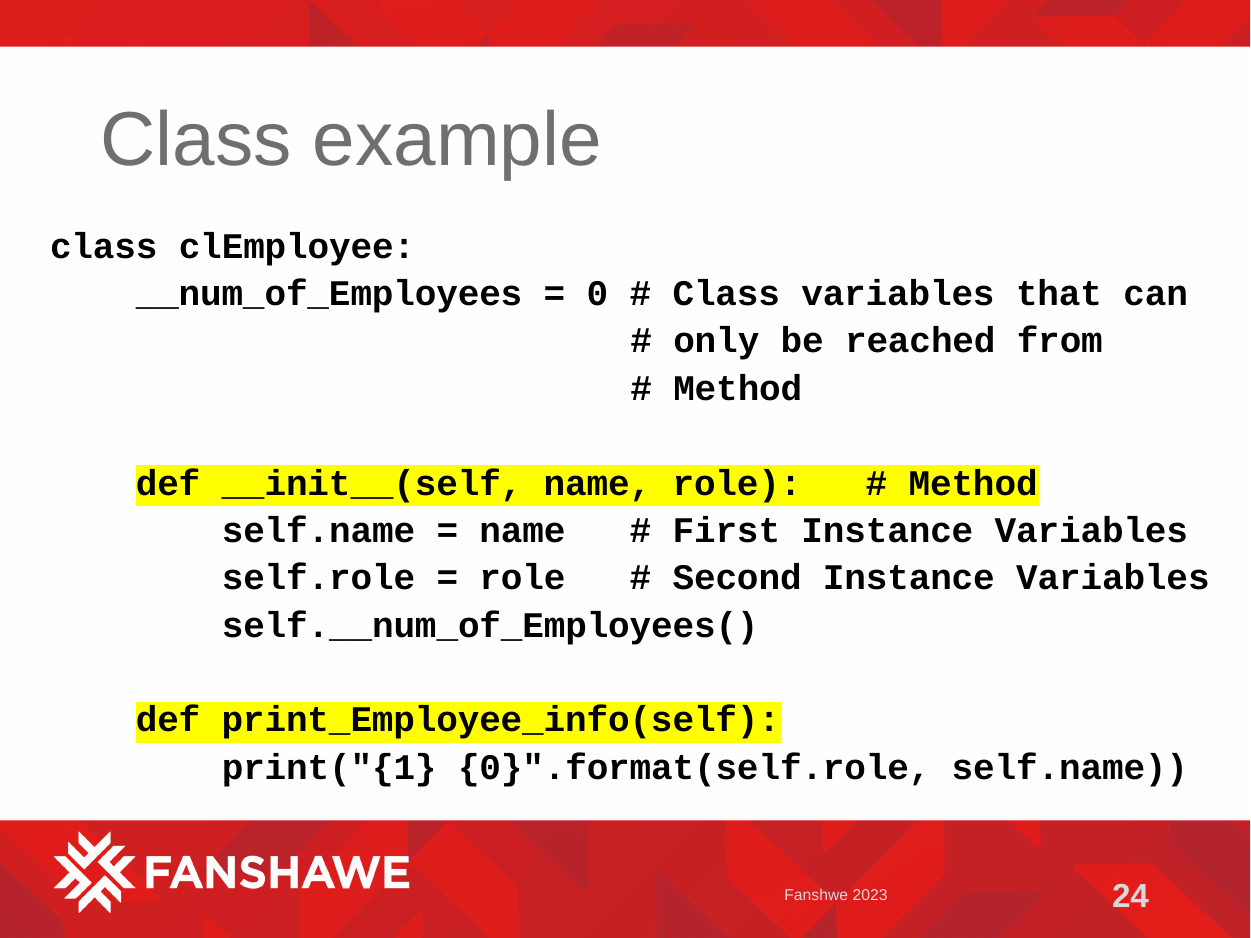

# Class example
class clEmployee:
    __num_of_Employees = 0 # Class variables that can
                           # only be reached from
                           # Method

    def __init__(self, name, role):   # Method
        self.name = name   # First Instance Variables
        self.role = role   # Second Instance Variables
        self.__num_of_Employees()

    def print_Employee_info(self):
        print("{1} {0}".format(self.role, self.name))
Fanshwe 2023
24